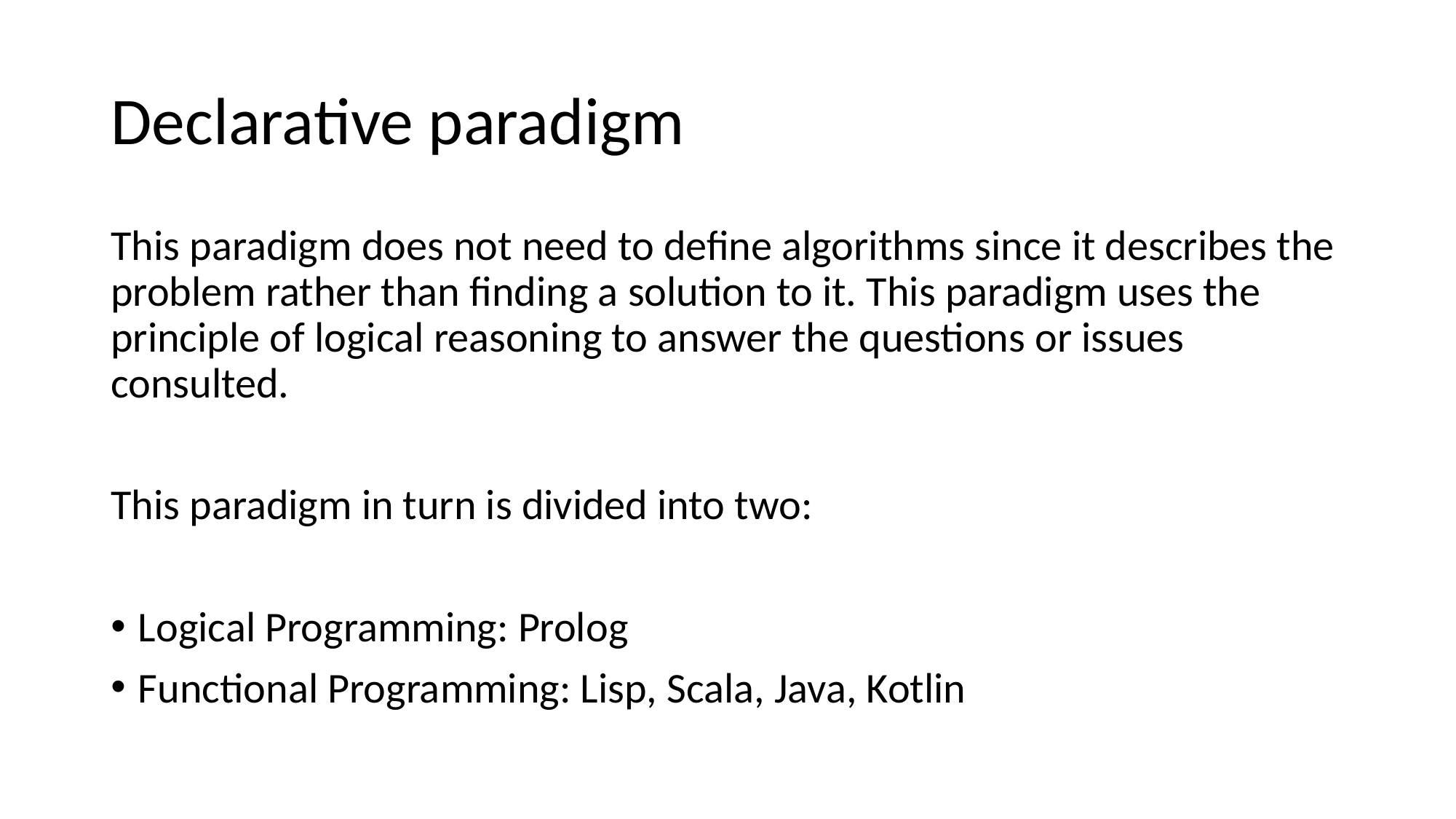

# Declarative paradigm
This paradigm does not need to define algorithms since it describes the problem rather than finding a solution to it. This paradigm uses the principle of logical reasoning to answer the questions or issues consulted.

This paradigm in turn is divided into two:

Logical Programming: Prolog
Functional Programming: Lisp, Scala, Java, Kotlin